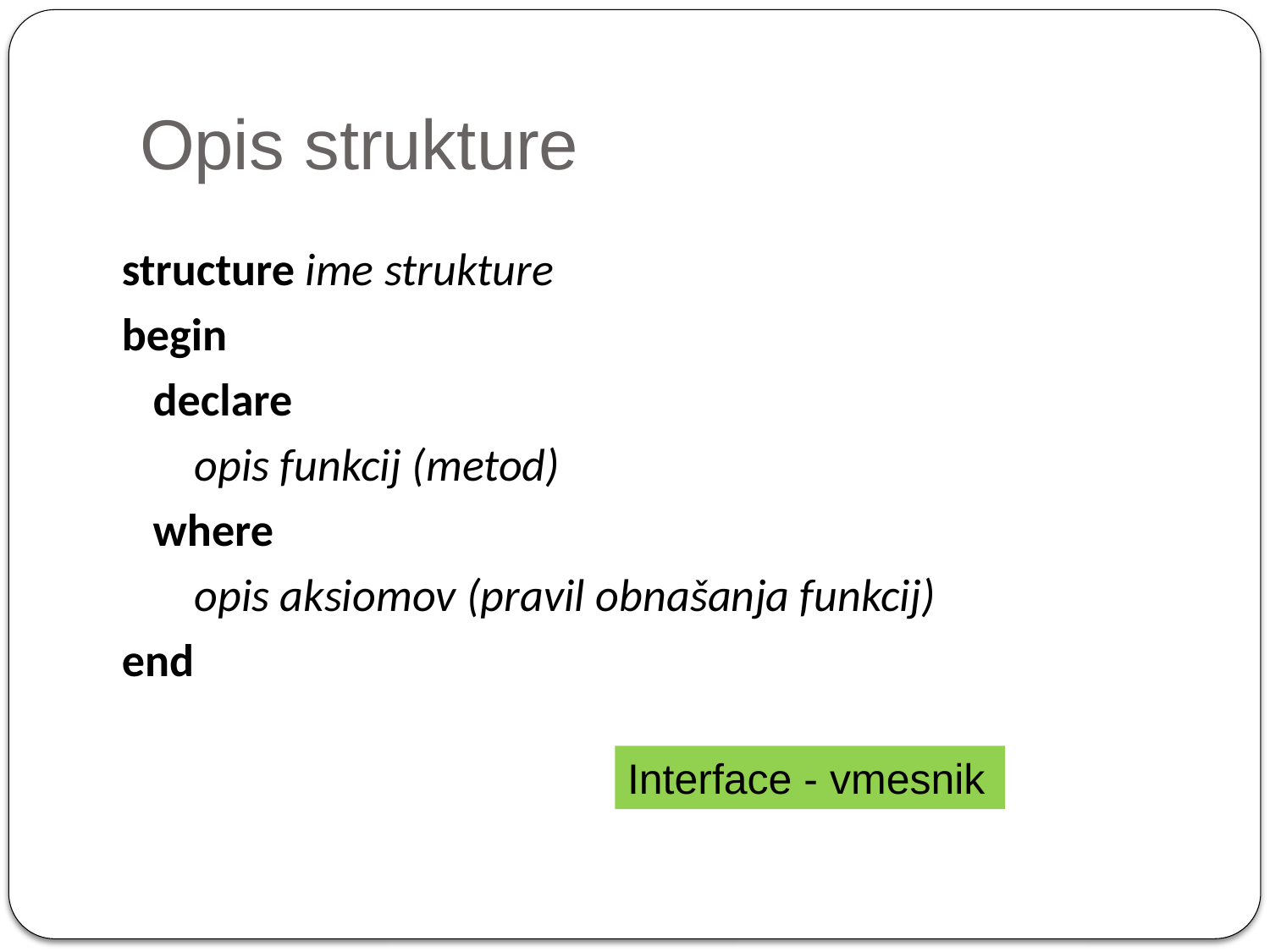

# Opis strukture
structure ime strukture
begin
   declare
       opis funkcij (metod)
   where
       opis aksiomov (pravil obnašanja funkcij)
end
Interface - vmesnik